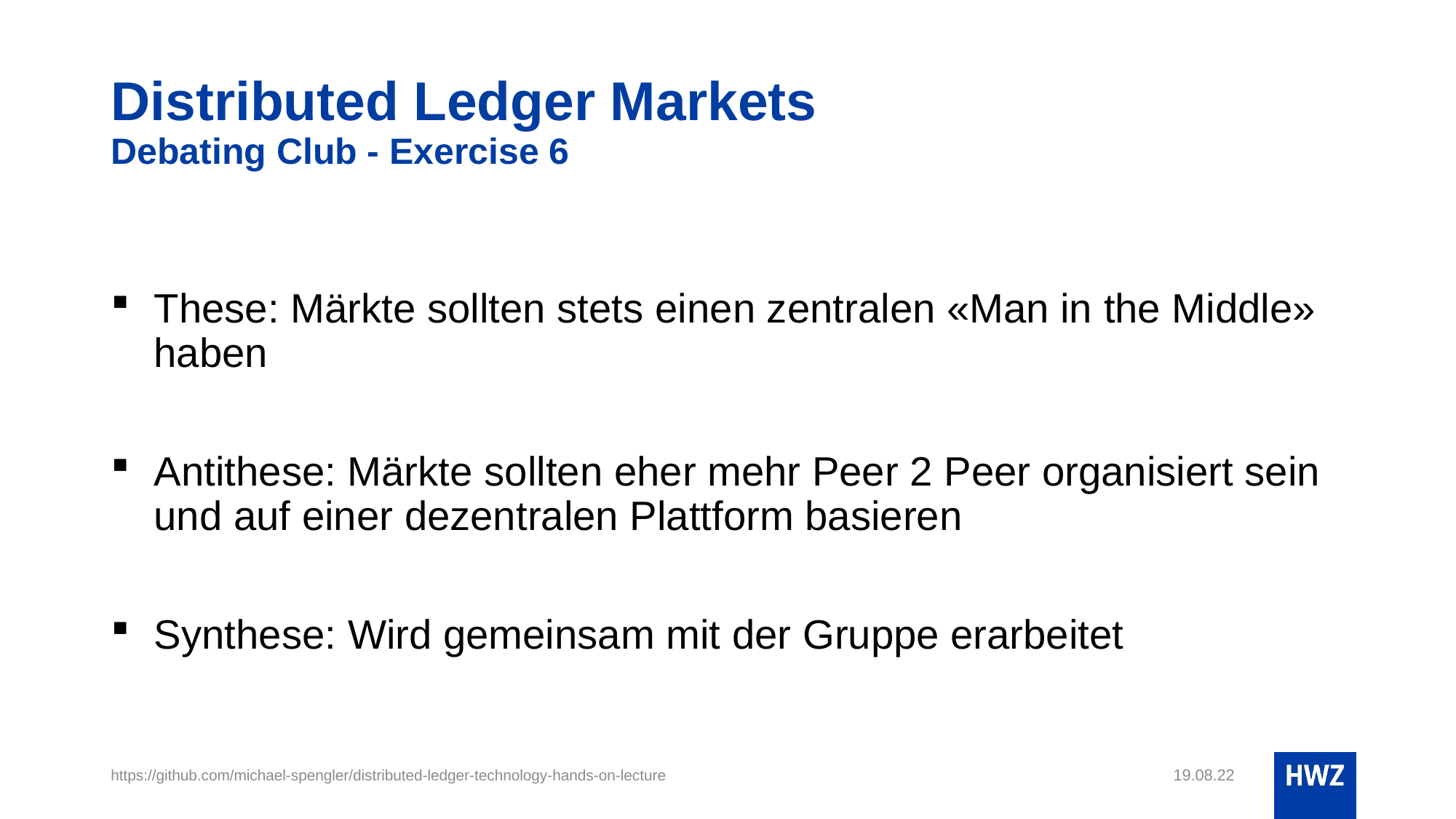

# Distributed Ledger Markets Debating Club - Exercise 6

These: Märkte sollten stets einen zentralen «Man in the Middle» haben

Antithese: Märkte sollten eher mehr Peer 2 Peer organisiert sein und auf einer dezentralen Plattform basieren

Synthese: Wird gemeinsam mit der Gruppe erarbeitet

https://github.com/michael-spengler/distributed-ledger-technology-hands-on-lecture
19.08.22